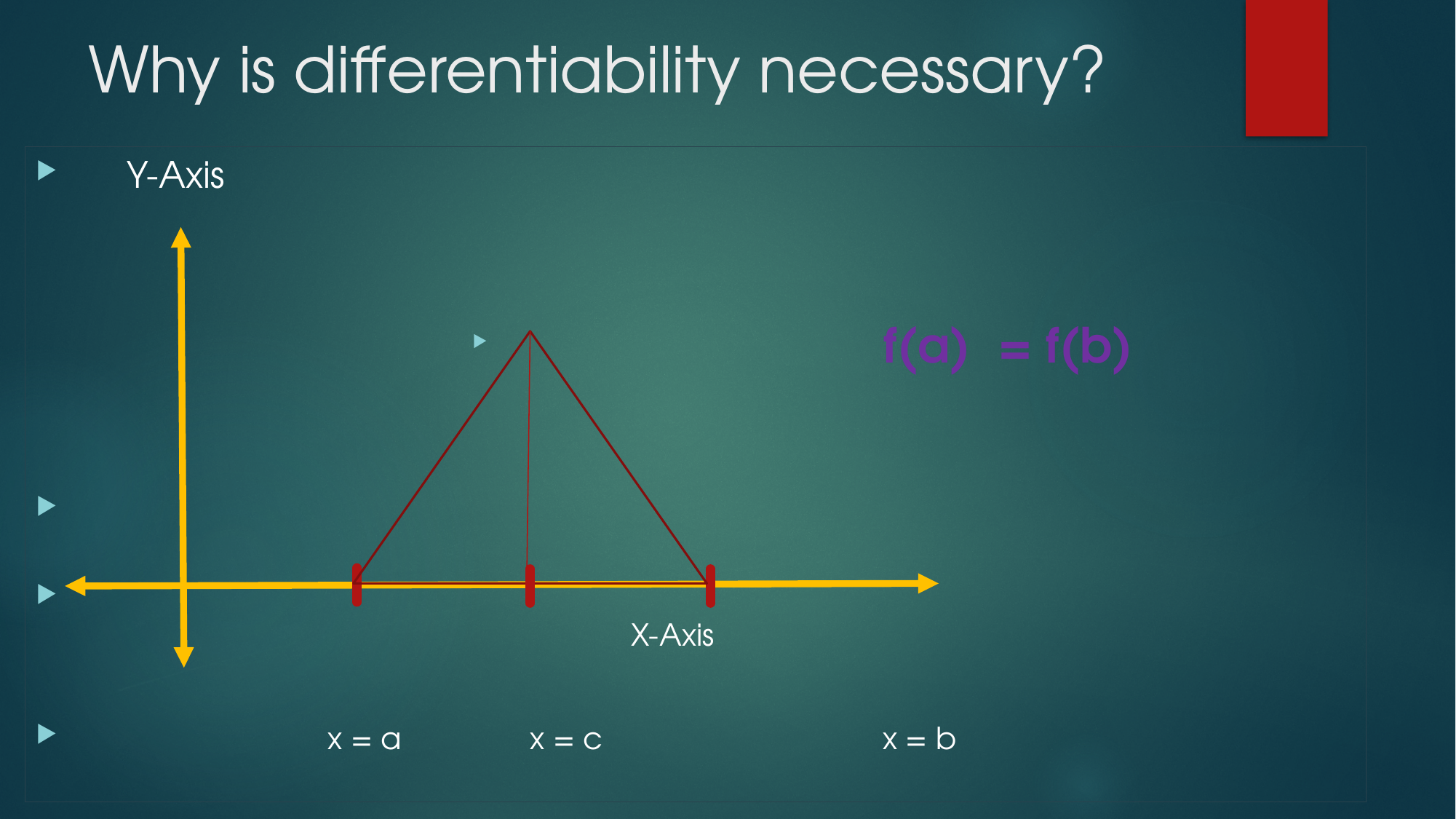

# Why is differentiability necessary?
      Y-Axis

                                                                  f(a)  = f(b)

   																 X-Axis

                              x = a		  x = c			     x = b